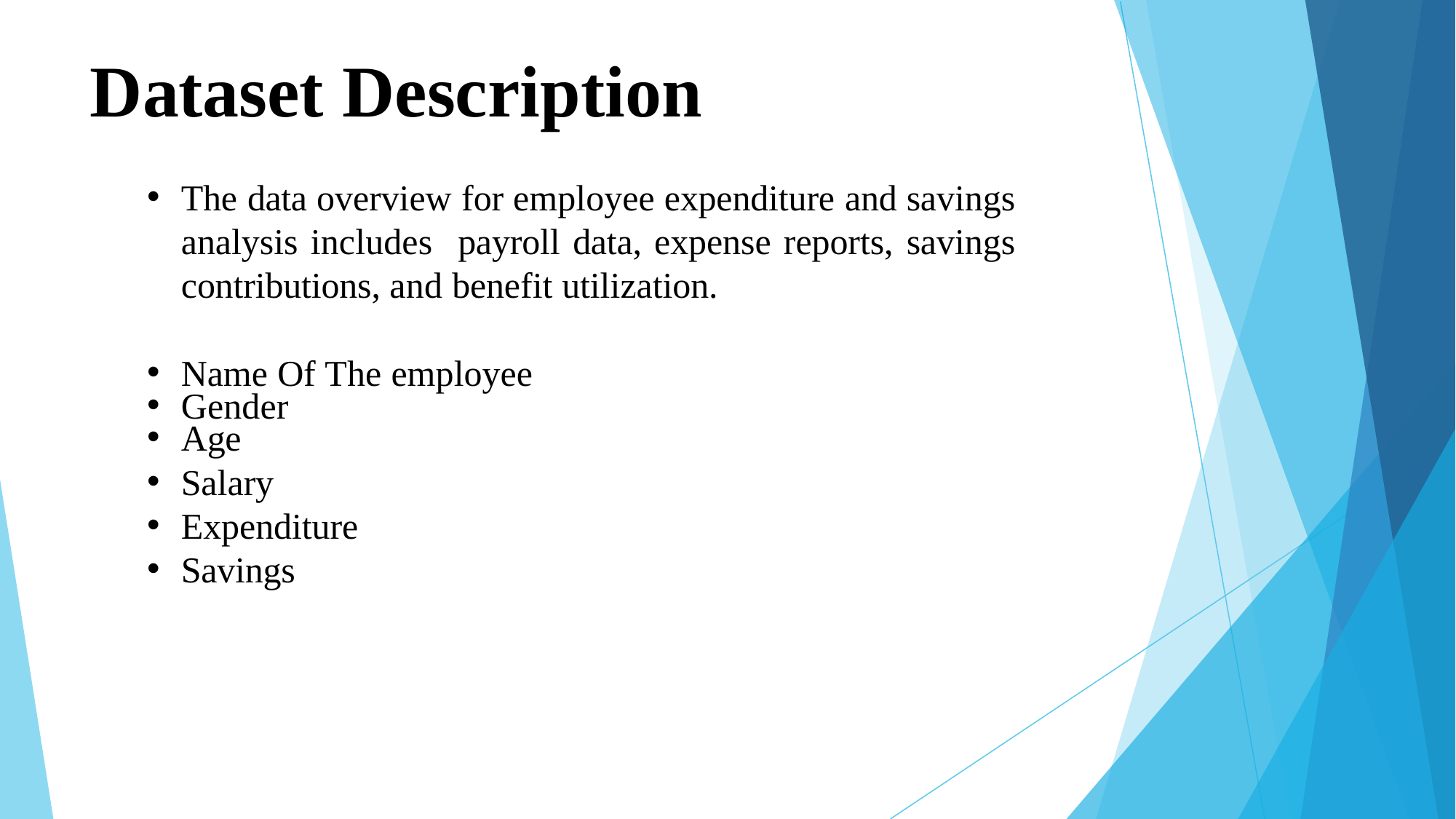

# Dataset Description
The data overview for employee expenditure and savings analysis includes  payroll data, expense reports, savings contributions, and benefit utilization.

Name Of The employee
Gender
Age
Salary
Expenditure
Savings